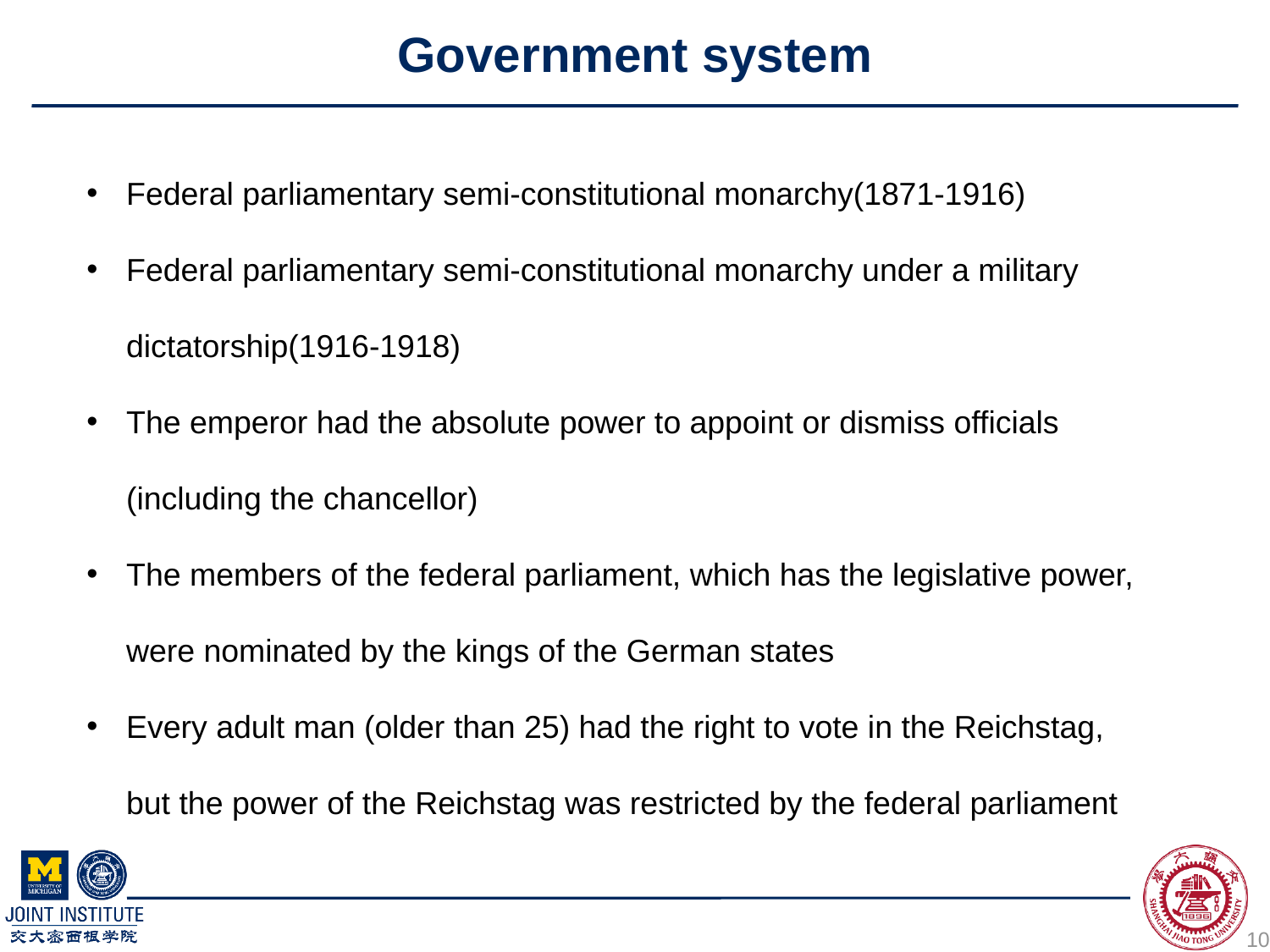

# Government system
Federal parliamentary semi-constitutional monarchy(1871-1916)
Federal parliamentary semi-constitutional monarchy under a military dictatorship(1916-1918)
The emperor had the absolute power to appoint or dismiss officials (including the chancellor)
The members of the federal parliament, which has the legislative power, were nominated by the kings of the German states
Every adult man (older than 25) had the right to vote in the Reichstag, but the power of the Reichstag was restricted by the federal parliament
10